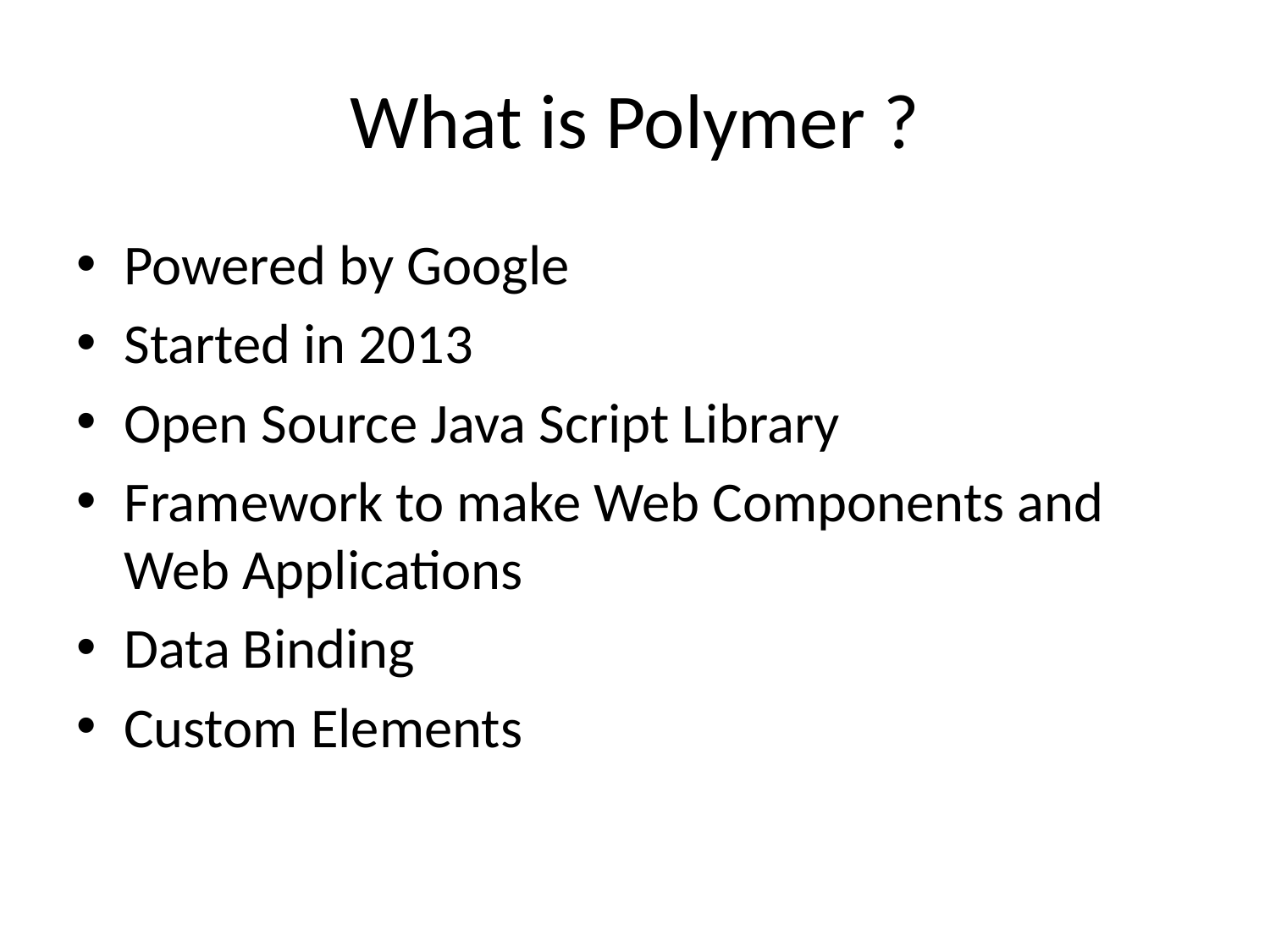

# What is Polymer ?
Powered by Google
Started in 2013
Open Source Java Script Library
Framework to make Web Components and Web Applications
Data Binding
Custom Elements